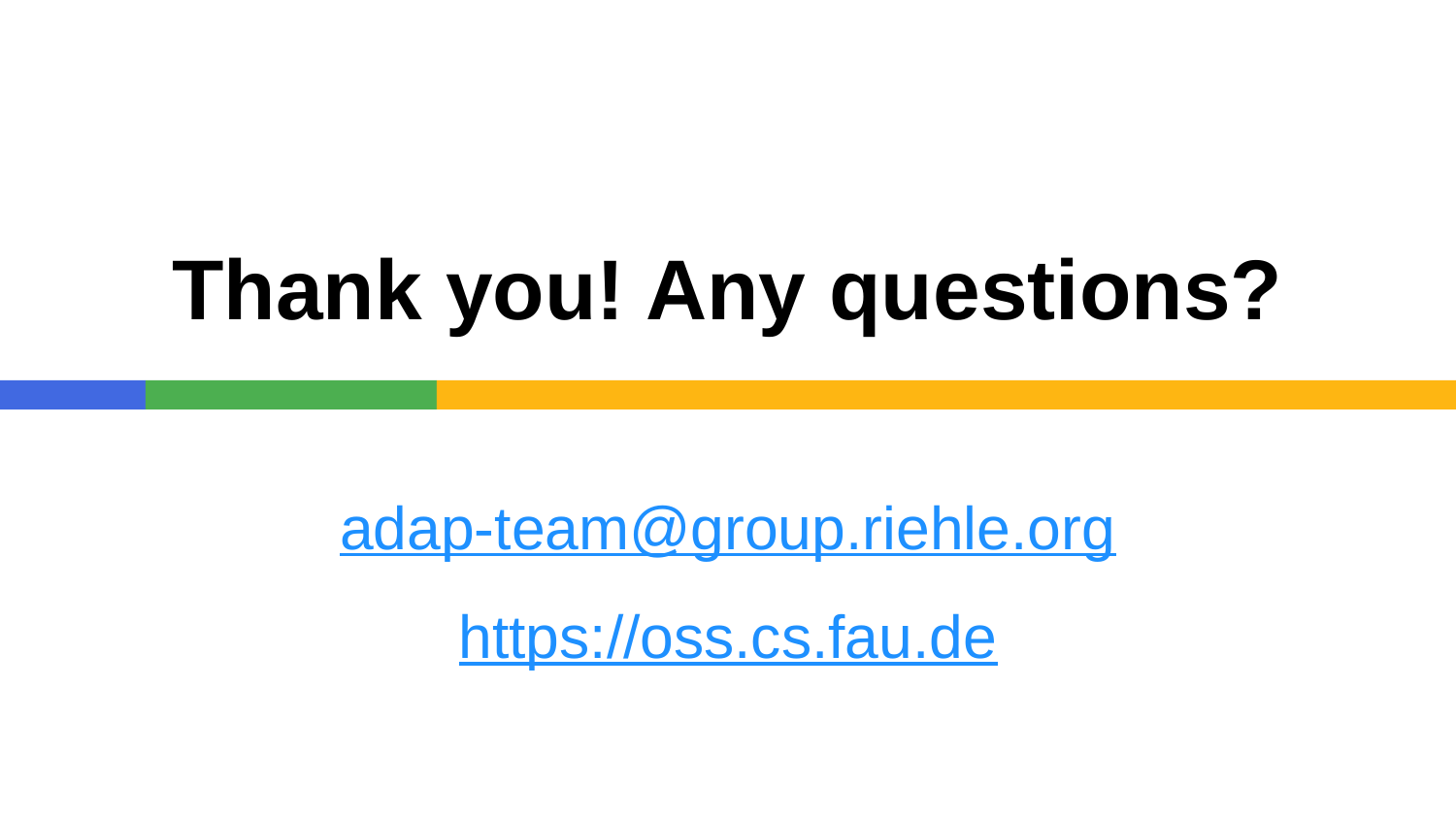

# Thank you! Any questions?
adap-team@group.riehle.org
https://oss.cs.fau.de